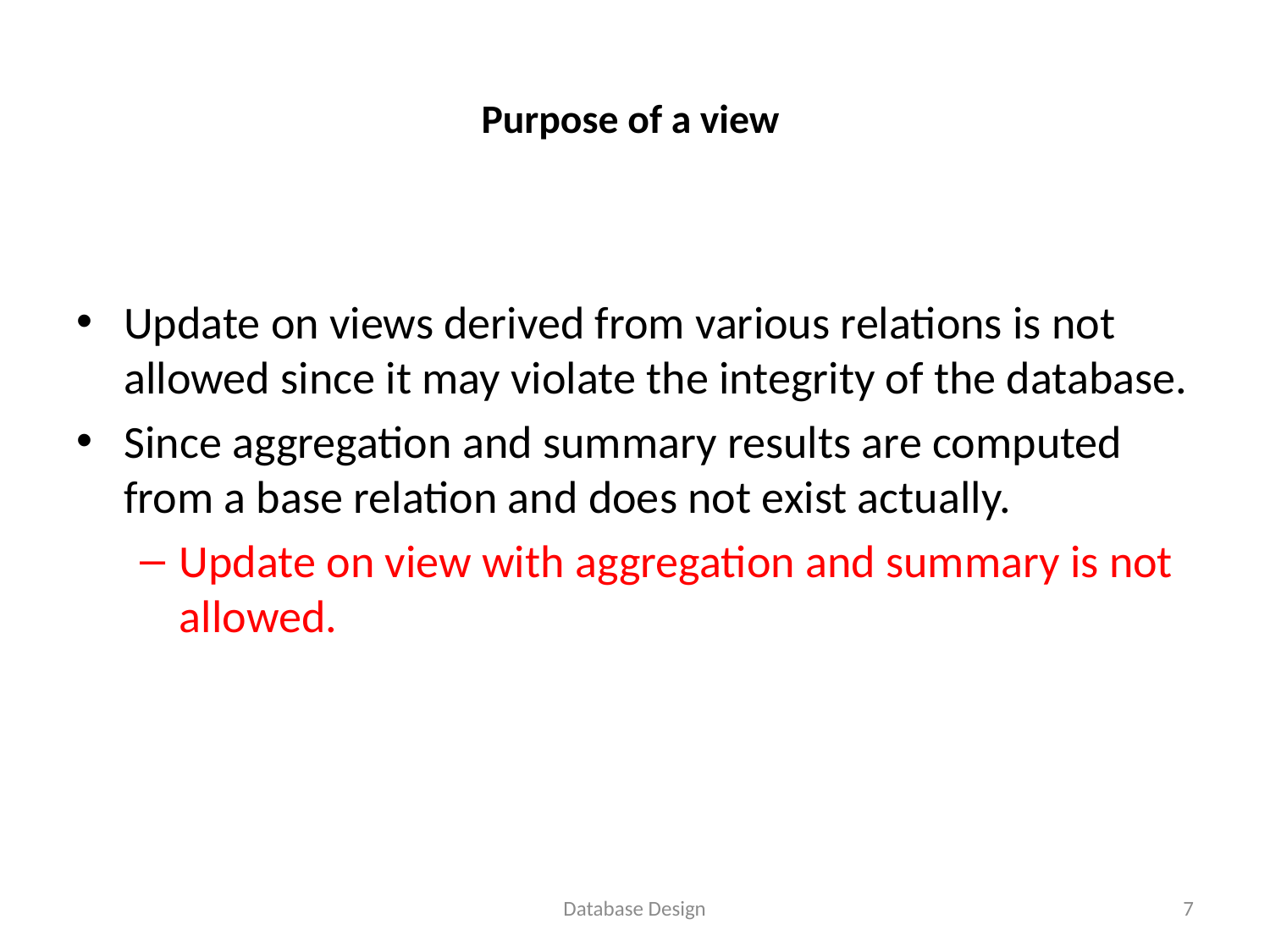

# Purpose of a view

Update on views derived from various relations is not allowed since it may violate the integrity of the database.
Since aggregation and summary results are computed from a base relation and does not exist actually.
Update on view with aggregation and summary is not allowed.

Database Design
7